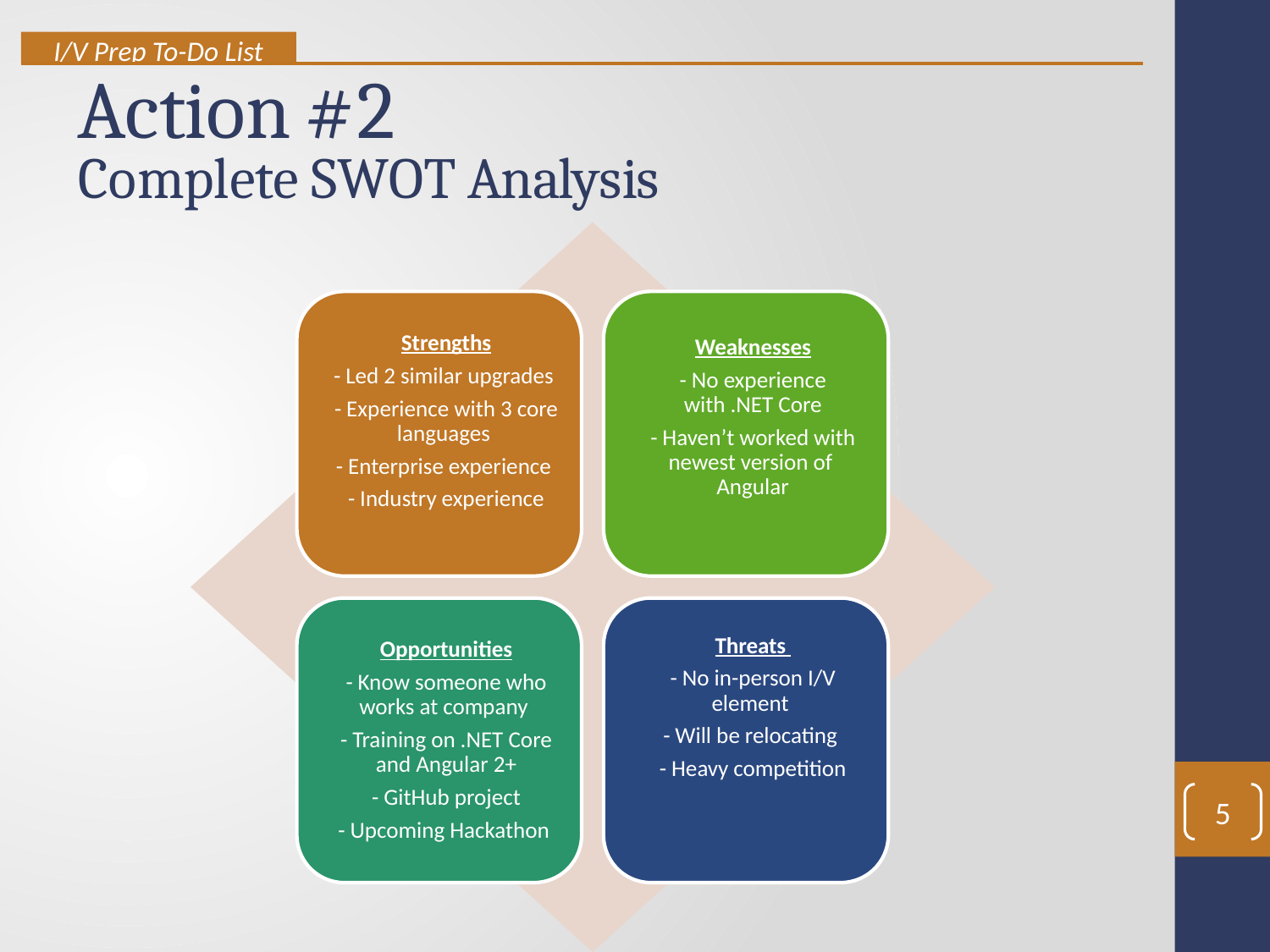

I/V Prep To-Do List

Action #2
Complete SWOT Analysis
Strengths
- Led 2 similar upgrades
- Experience with 3 core languages
- Enterprise experience
- Industry experience
Weaknesses
- No experience with .NET Core
- Haven’t worked with newest version of  Angular

Opportunities
- Know someone who works at company
- Training on .NET Core and Angular 2+
- GitHub project
- Upcoming Hackathon
Threats
- No in-person I/V element
- Will be relocating
- Heavy competition

5